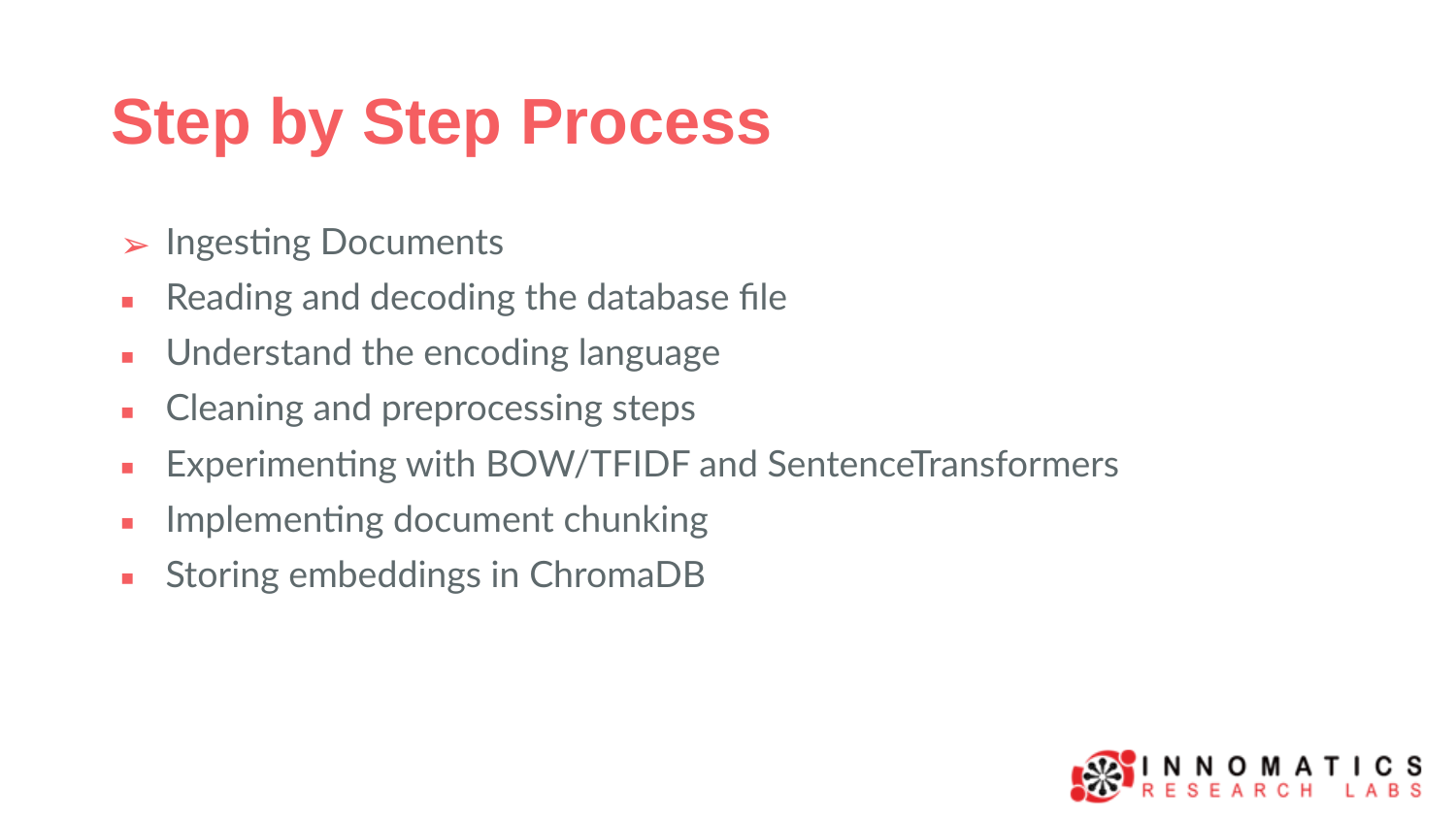

# Step by Step Process
Ingesting Documents
Reading and decoding the database file
Understand the encoding language
Cleaning and preprocessing steps
Experimenting with BOW/TFIDF and SentenceTransformers
Implementing document chunking
Storing embeddings in ChromaDB